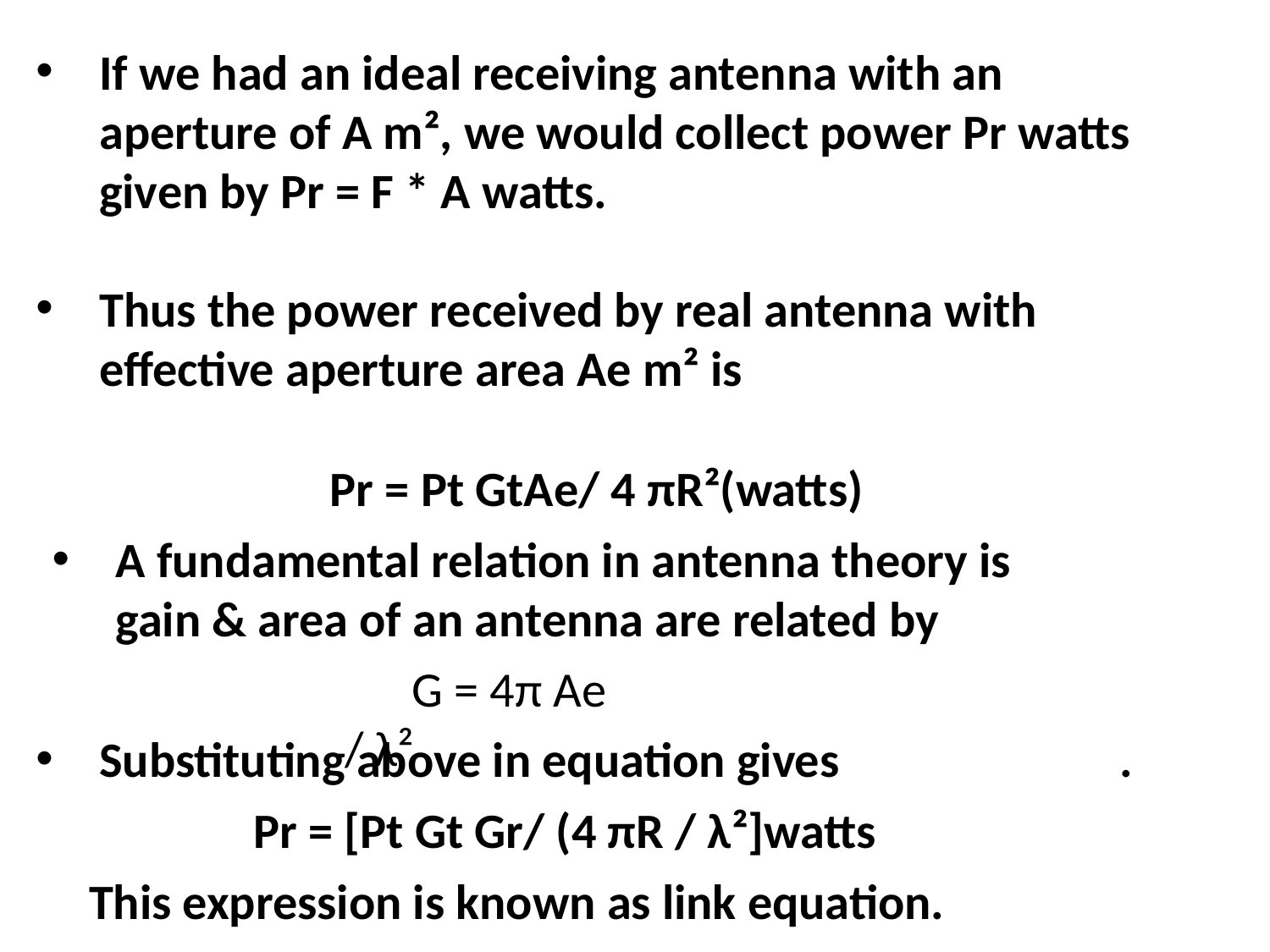

If we had an ideal receiving antenna with an aperture of A m², we would collect power Pr watts given by Pr = F * A watts.

Thus the power received by real antenna with effective aperture area Ae m² is
Pr = Pt GtAe/ 4 πR²(watts)
A fundamental relation in antenna theory is gain & area of an antenna are related by
      G = 4π Ae
/ λ²

Substituting above in equation gives                         .
Pr = [Pt Gt Gr/ (4 πR / λ²]watts
This expression is known as link equation.